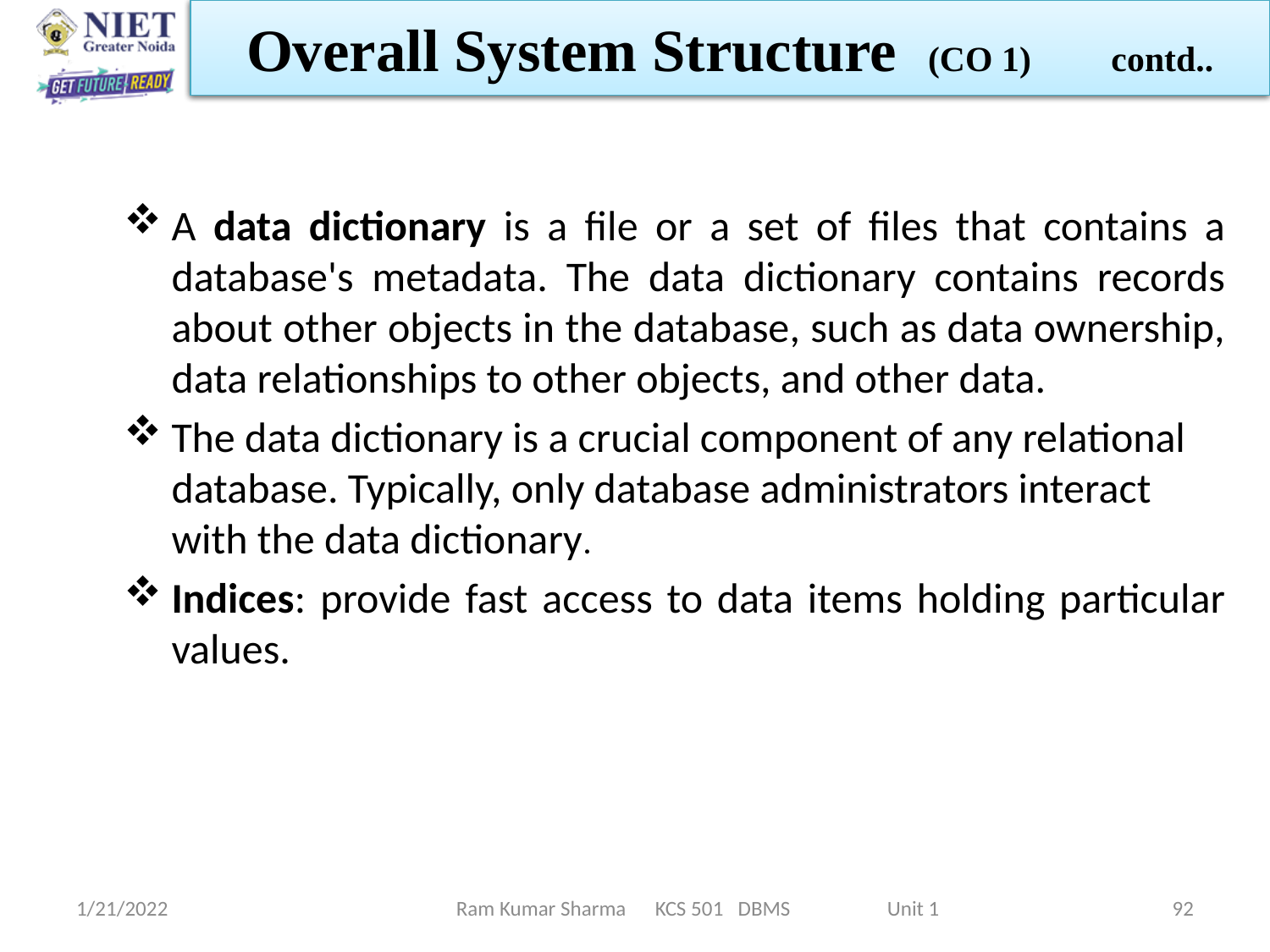

Overall System Structure  (CO 1)         contd..
A data dictionary is a file or a set of files that contains a database's metadata. The data dictionary contains records about other objects in the database, such as data ownership, data relationships to other objects, and other data.
The data dictionary is a crucial component of any relational database. Typically, only database administrators interact with the data dictionary.
Indices: provide fast access to data items holding particular values.

1/21/2022
Ram Kumar Sharma      KCS 501   DBMS                    Unit 1
92